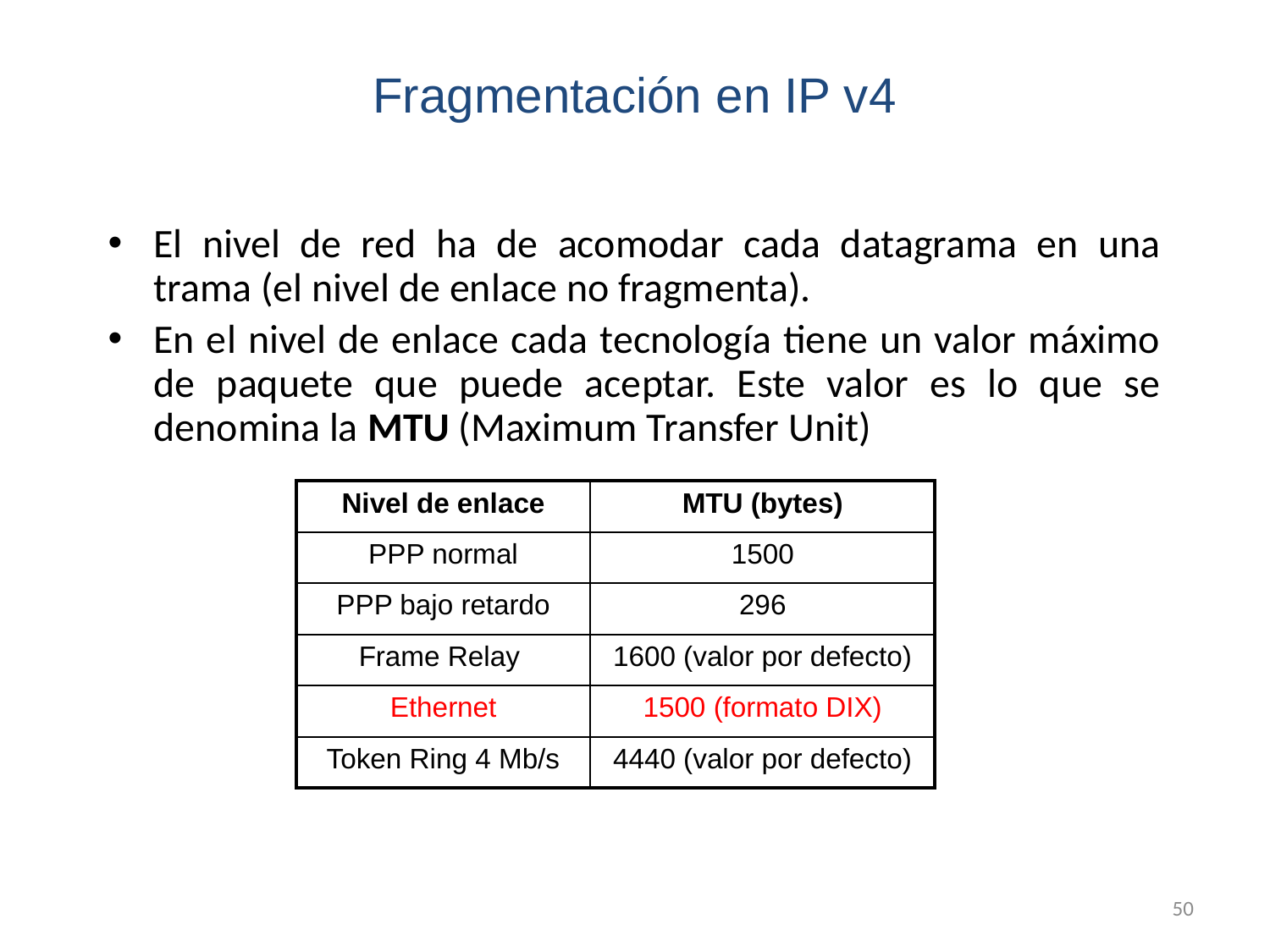

# Fragmentación en IP v4
El nivel de red ha de acomodar cada datagrama en una trama (el nivel de enlace no fragmenta).
En el nivel de enlace cada tecnología tiene un valor máximo de paquete que puede aceptar. Este valor es lo que se denomina la MTU (Maximum Transfer Unit)
| Nivel de enlace | MTU (bytes) |
| --- | --- |
| PPP normal | 1500 |
| PPP bajo retardo | 296 |
| Frame Relay | 1600 (valor por defecto) |
| Ethernet | 1500 (formato DIX) |
| Token Ring 4 Mb/s | 4440 (valor por defecto) |
50